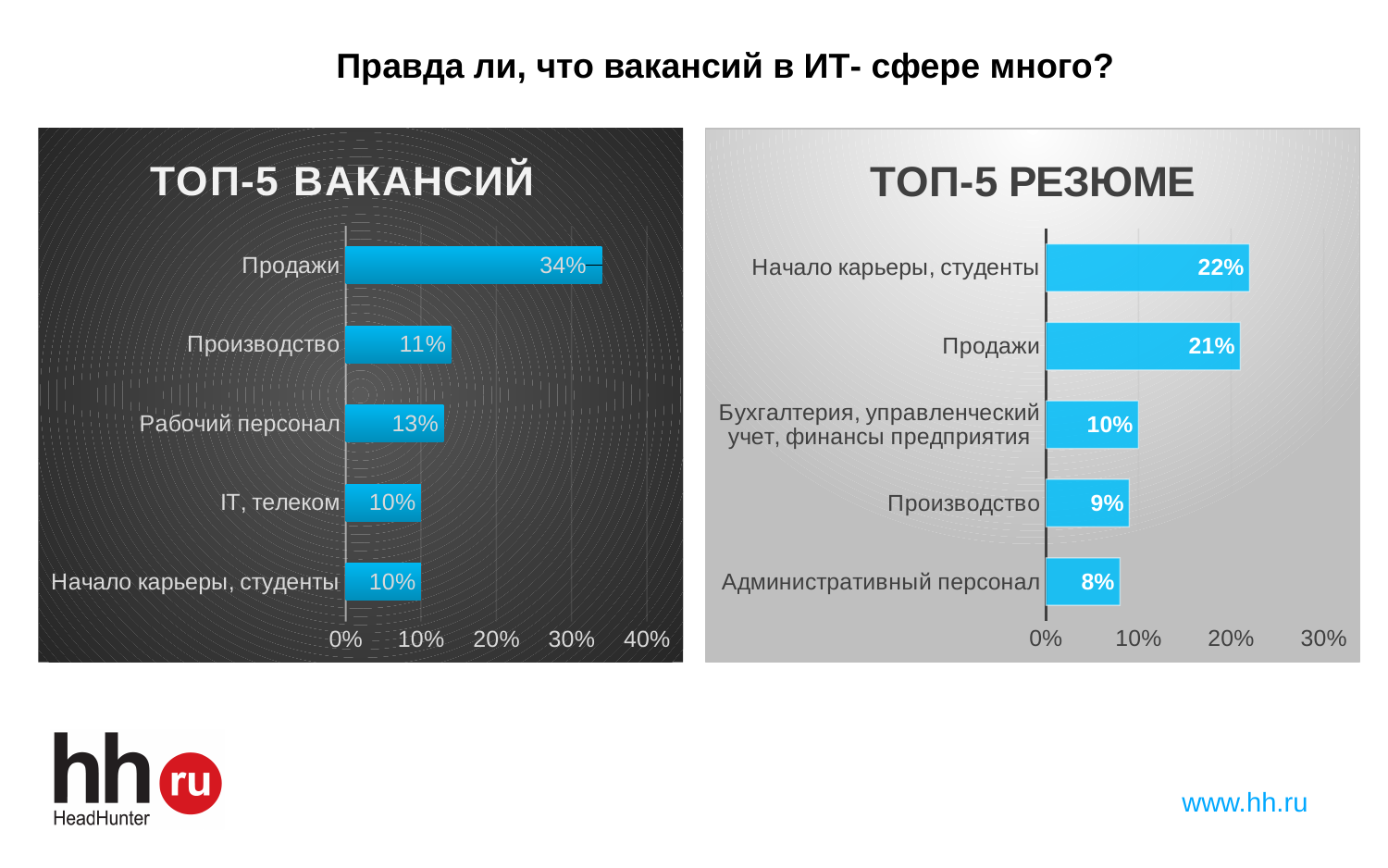

# Правда ли, что вакансий в ИТ- сфере много?

### Chart: ТОП-5 ВАКАНСИЙ

| Category | Ряд 1 |
|---|---|
| Начало карьеры, студенты | 0.1 |
| IT, телеком | 0.1 |
| Рабочий персонал | 0.13 |
| Производство | 0.14 |
| Продажи | 0.34 |

### Chart: ТОП-5 РЕЗЮМЕ

| Category | Ряд 1 |
|---|---|
| Административный персонал | 0.08 |
| Производство | 0.09 |
| Бухгалтерия, управленческий учет, финансы предприятия | 0.1 |
| Продажи | 0.21 |
| Начало карьеры, студенты | 0.22 |